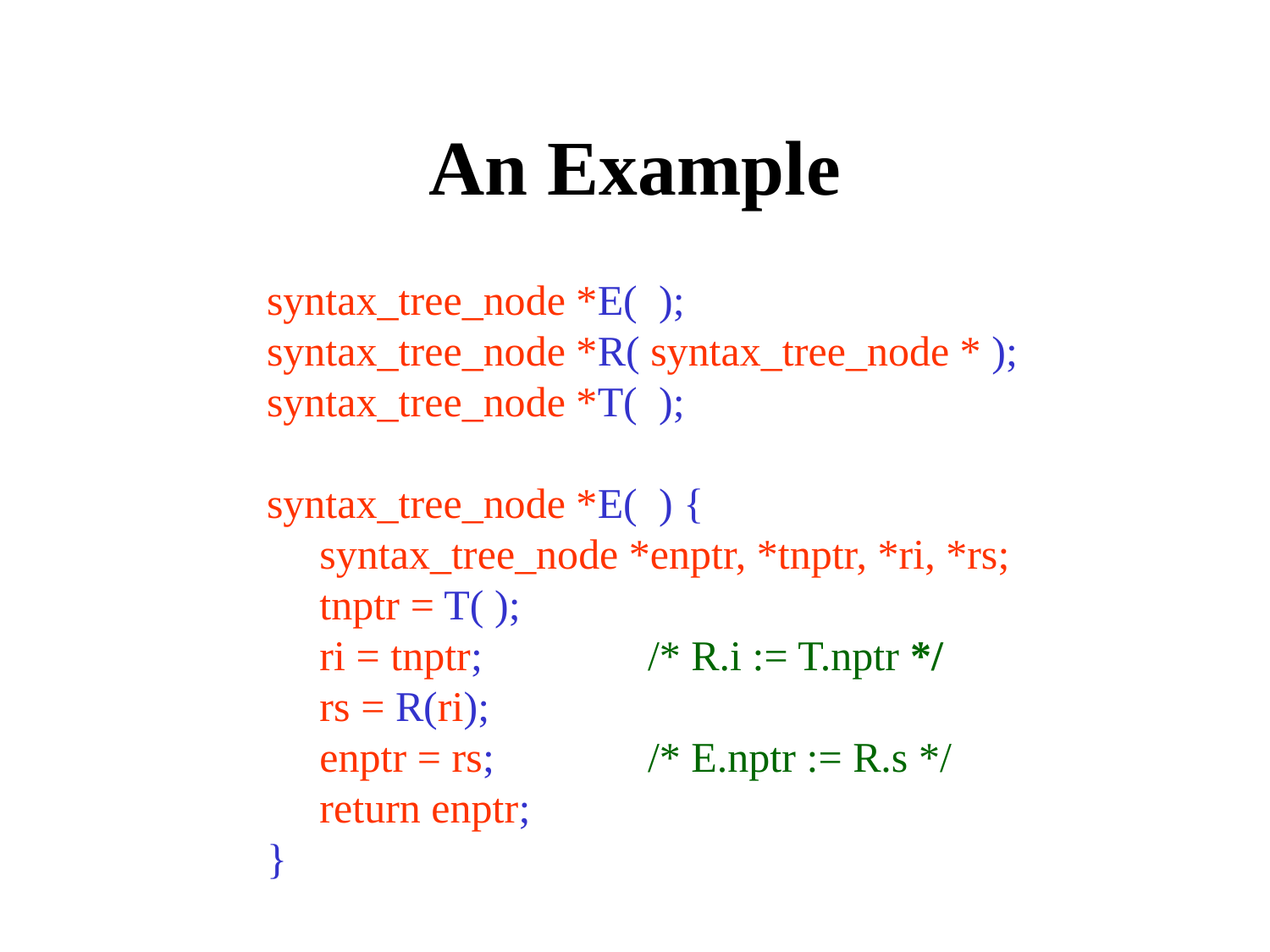

An Example
syntax_tree_node *E(  );
syntax_tree_node *R( syntax_tree_node * );
syntax_tree_node *T(  );

syntax_tree_node *E(  ) {
     syntax_tree_node *enptr, *tnptr, *ri, *rs;
     tnptr = T( );
     ri = tnptr;		/* R.i := T.nptr */
     rs = R(ri);
     enptr = rs;		/* E.nptr := R.s */
     return enptr;
}